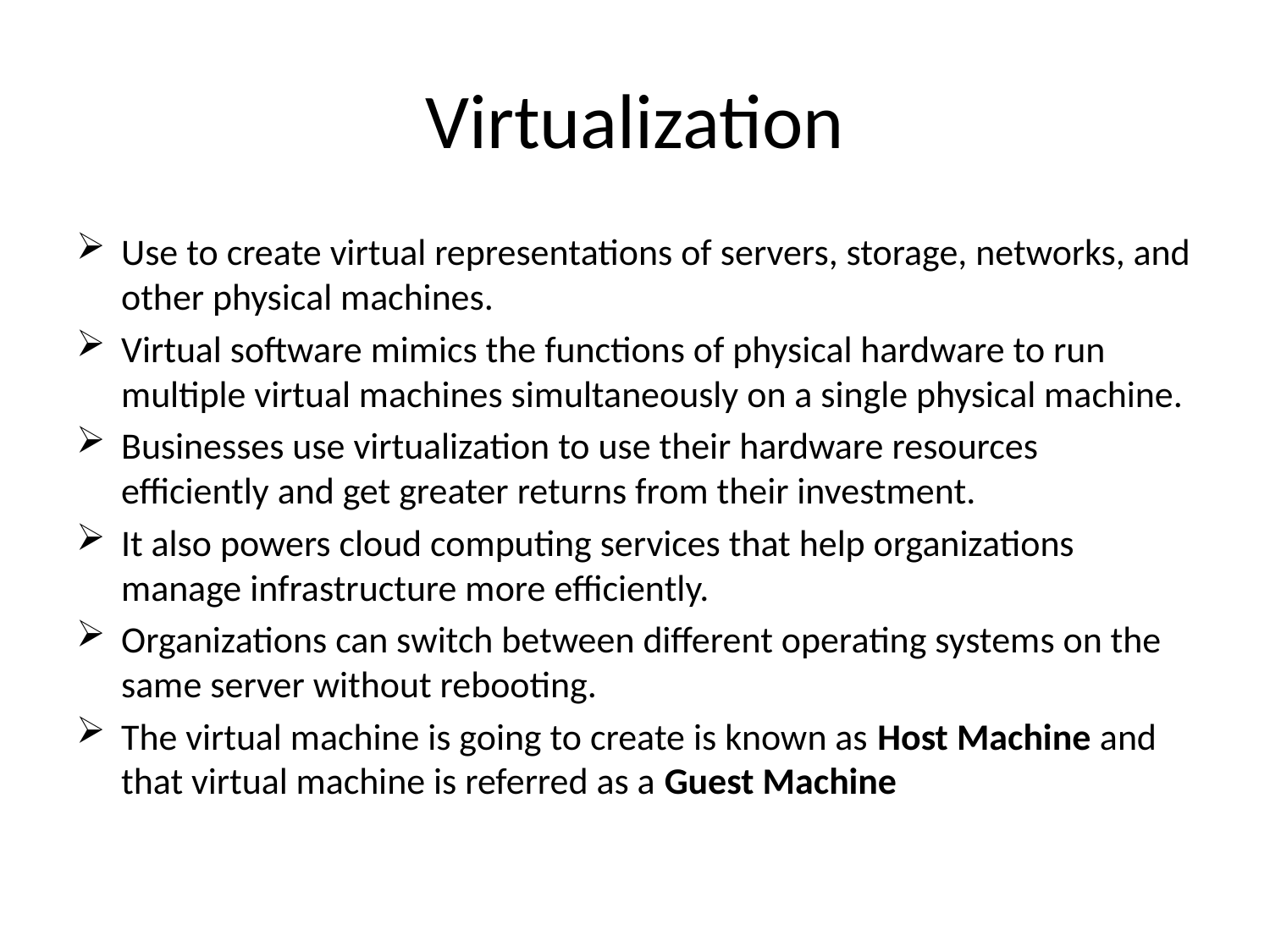

# Virtualization
Use to create virtual representations of servers, storage, networks, and other physical machines.
Virtual software mimics the functions of physical hardware to run multiple virtual machines simultaneously on a single physical machine.
Businesses use virtualization to use their hardware resources efficiently and get greater returns from their investment.
It also powers cloud computing services that help organizations manage infrastructure more efficiently.
Organizations can switch between different operating systems on the same server without rebooting.
The virtual machine is going to create is known as Host Machine and that virtual machine is referred as a Guest Machine